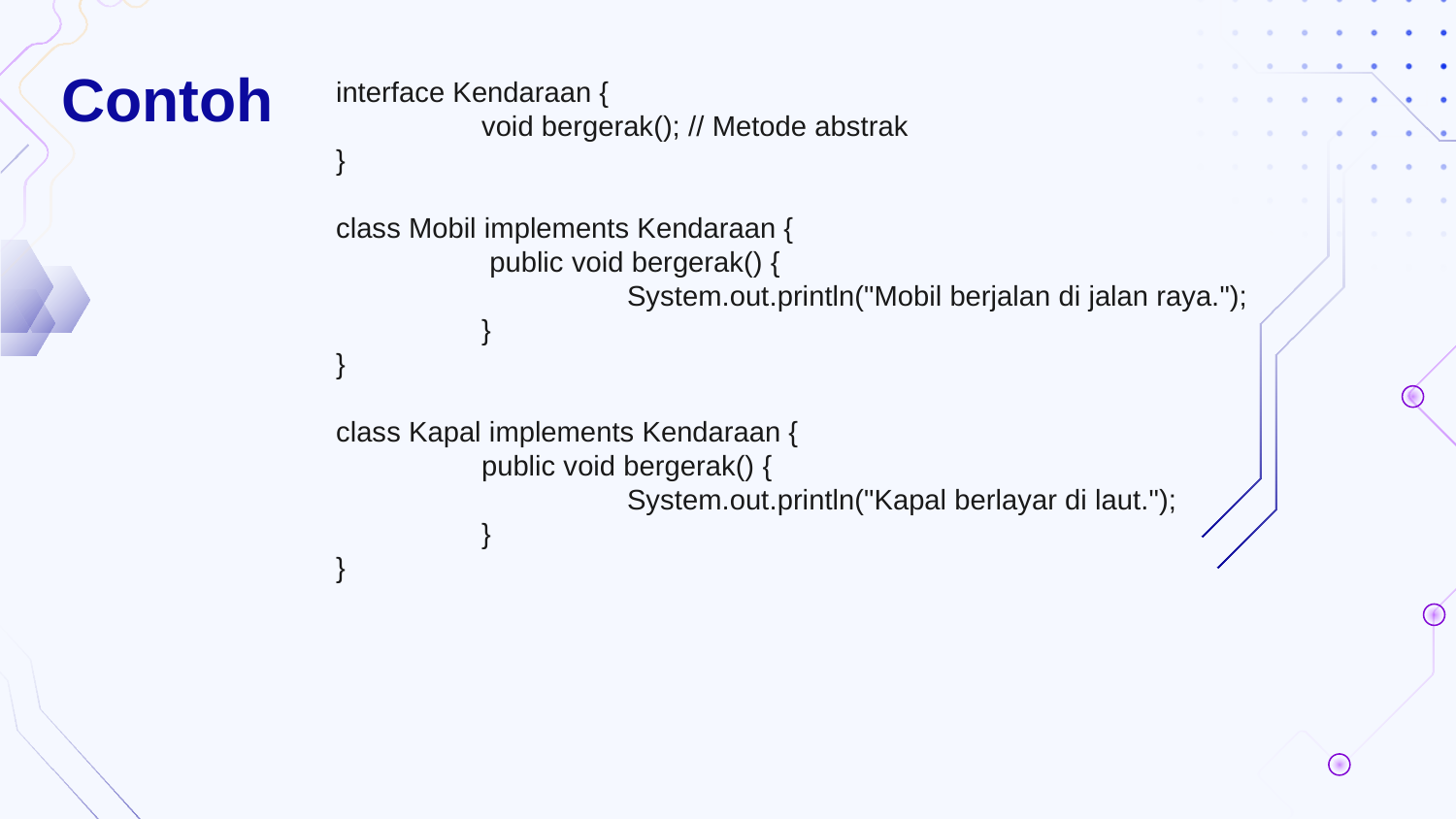

# Contoh
interface Kendaraan {
	void bergerak(); // Metode abstrak
}

class Mobil implements Kendaraan {
	 public void bergerak() {
		System.out.println("Mobil berjalan di jalan raya.");    		}
}

class Kapal implements Kendaraan {
	public void bergerak() {
		System.out.println("Kapal berlayar di laut.");
	}
}